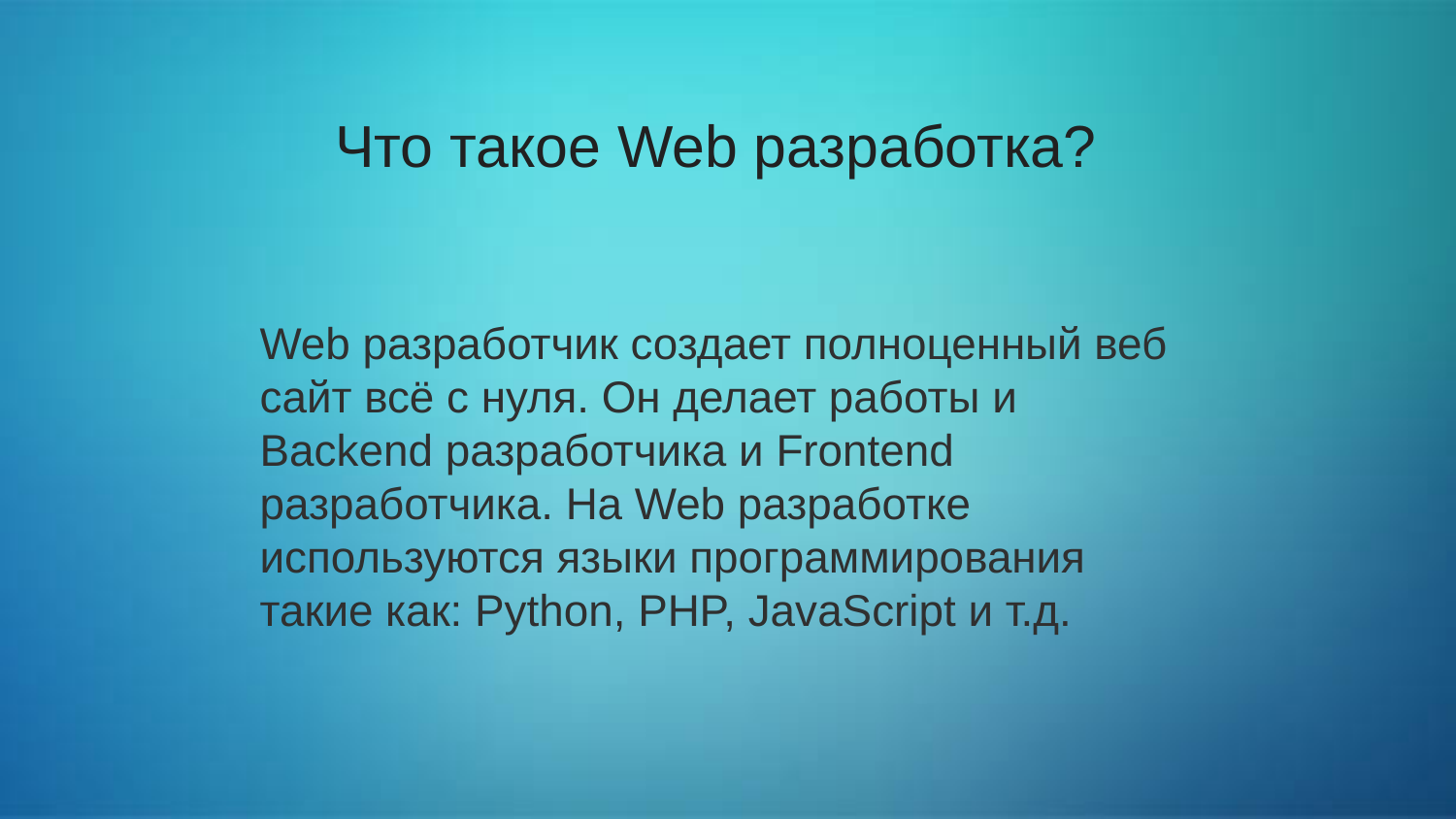

# Что такое Web разработка?
Web разработчик создает полноценный веб сайт всё с нуля. Он делает работы и Backend разработчика и Frontend разработчика. На Web разработке используются языки программирования такие как: Python, PHP, JavaScript и т.д.